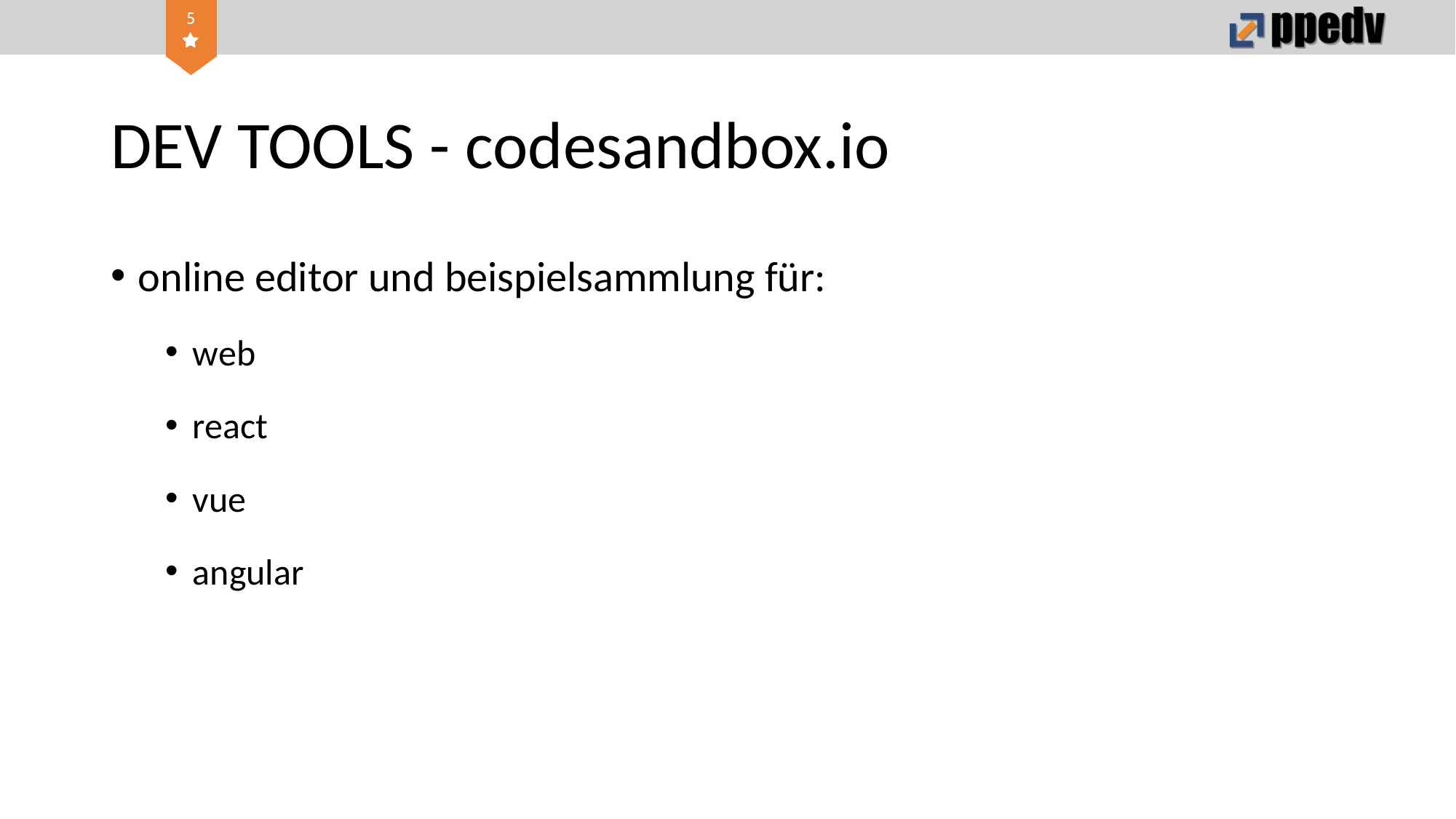

# DEV TOOLS - codesandbox.io
online editor und beispielsammlung für:
web
react
vue
angular